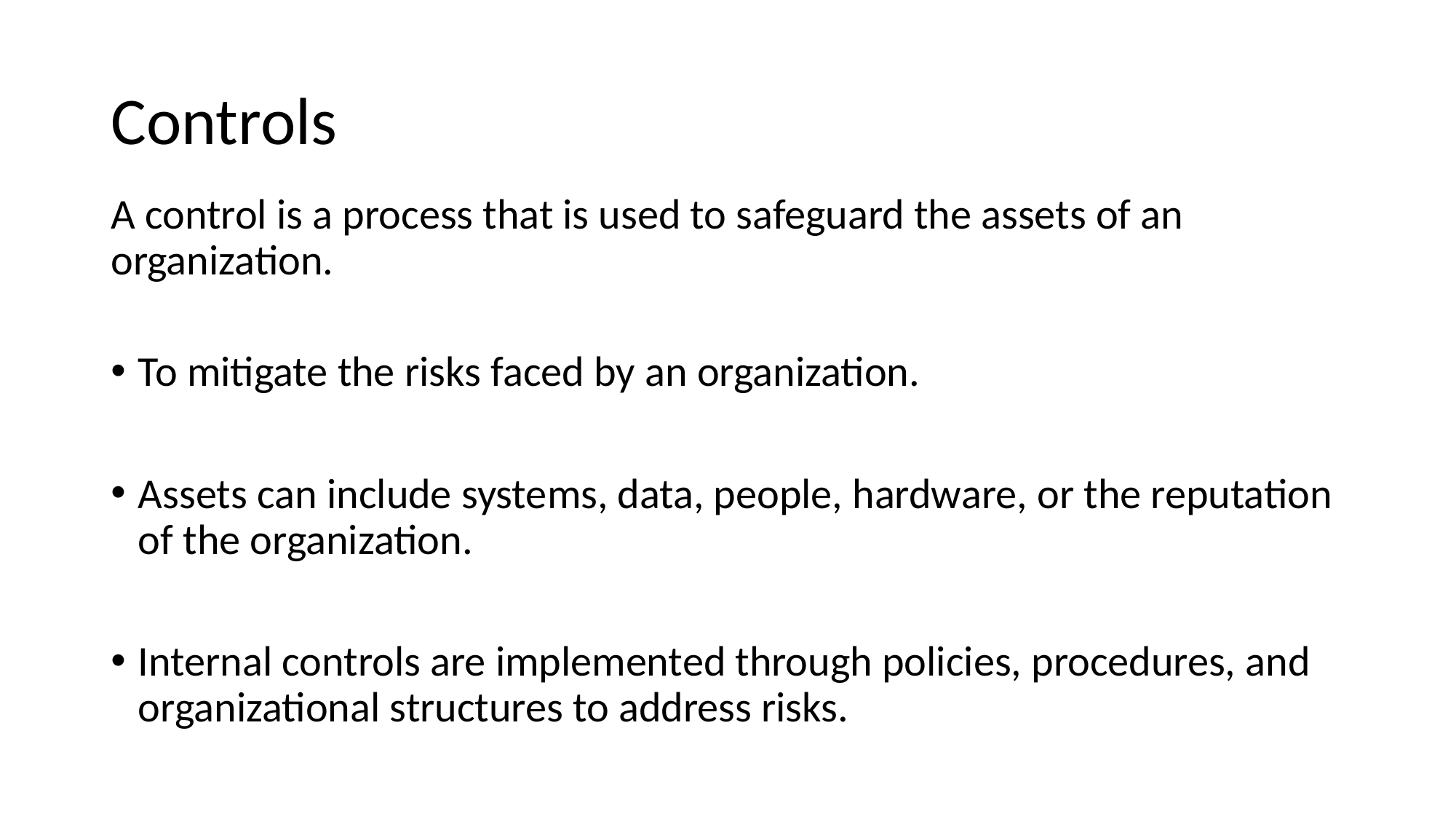

# Controls
A control is a process that is used to safeguard the assets of an organization.
To mitigate the risks faced by an organization.

Assets can include systems, data, people, hardware, or the reputation of the organization.

Internal controls are implemented through policies, procedures, and organizational structures to address risks.